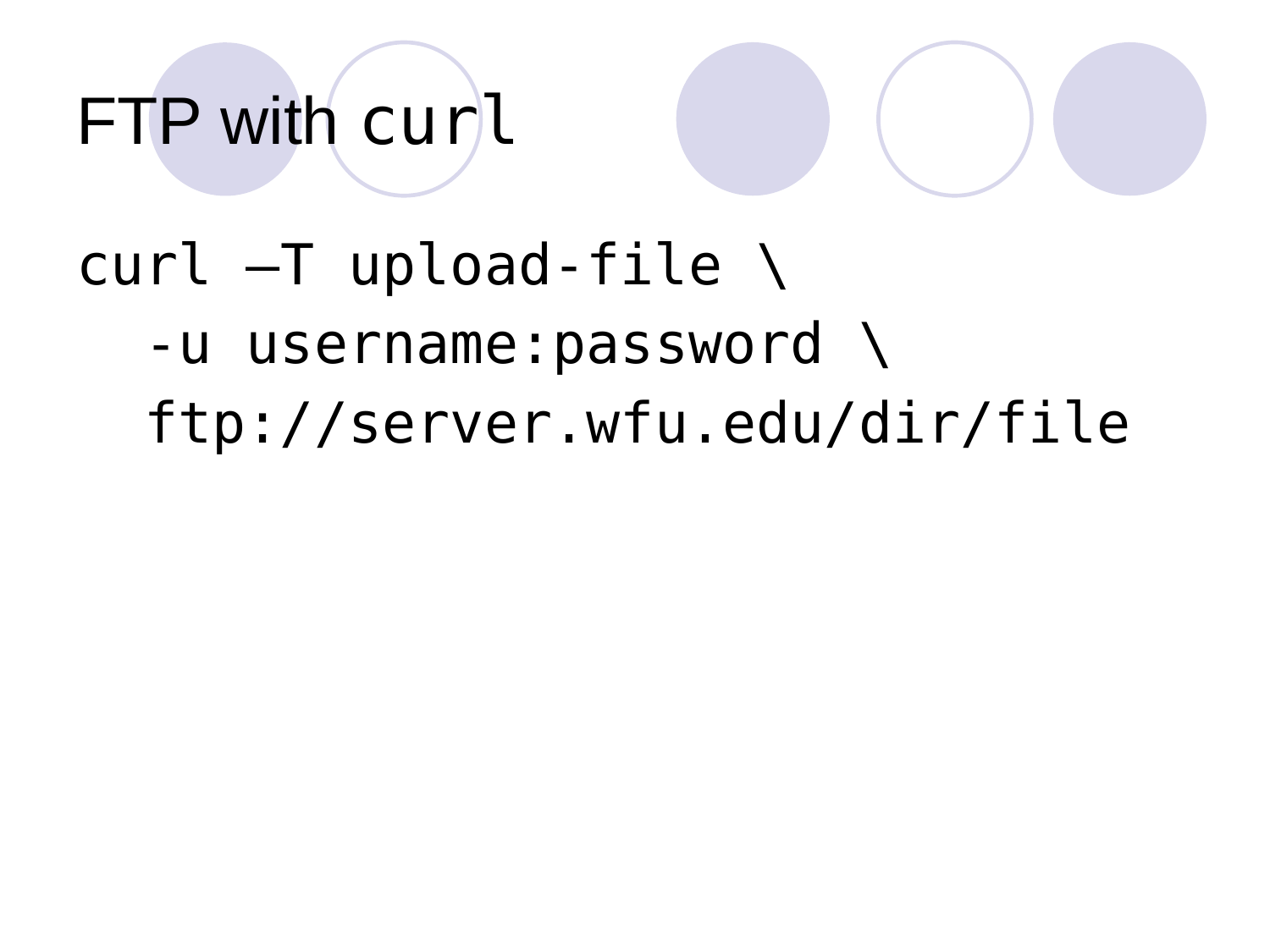

# FTP with curl
curl –T upload-file \
  -u username:password \
  ftp://server.wfu.edu/dir/file